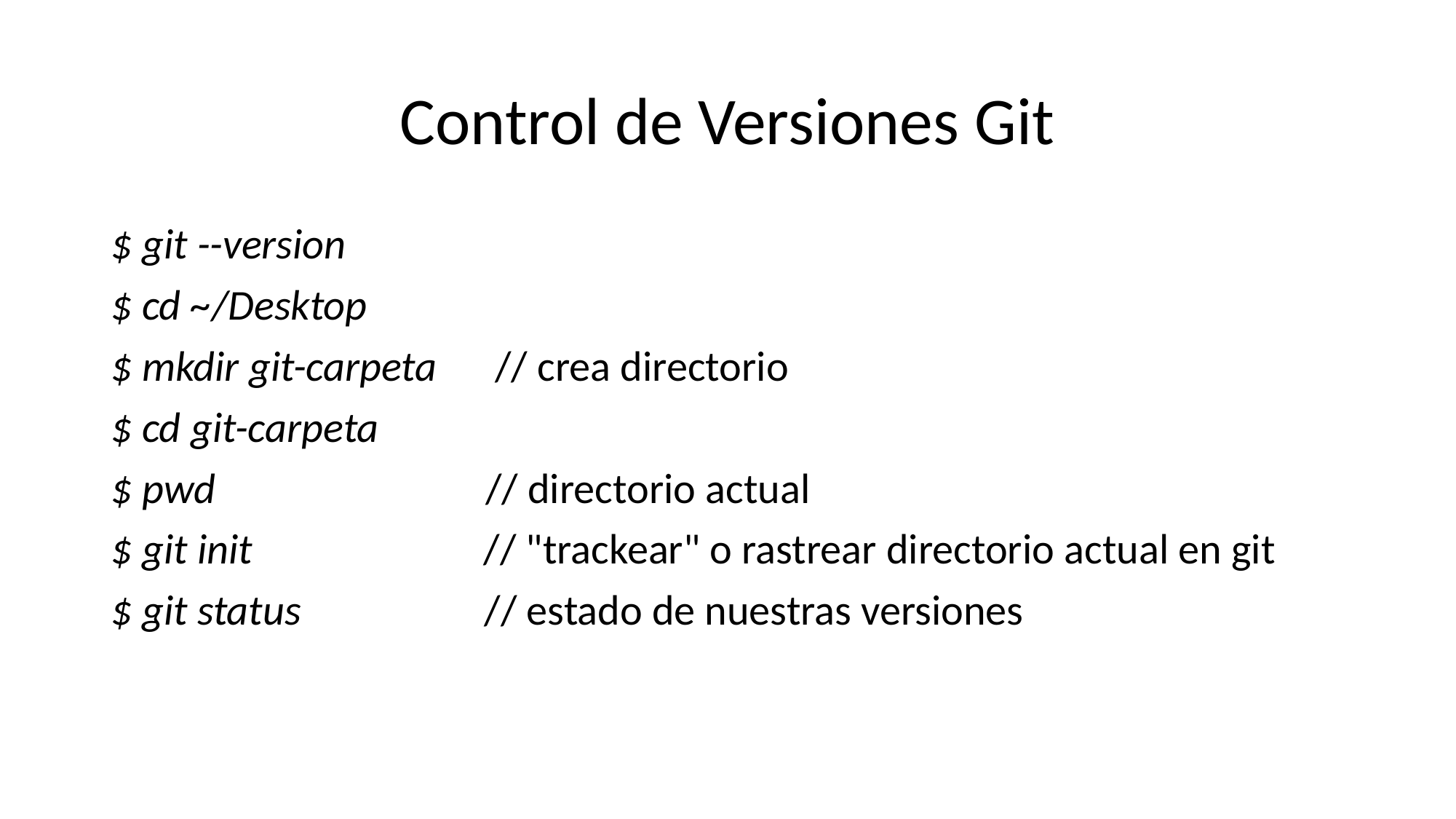

# Control de Versiones Git
$ git --version
$ cd ~/Desktop
$ mkdir git-carpeta      // crea directorio
$ cd git-carpeta
$ pwd                            // directorio actual
$ git init                        // "trackear" o rastrear directorio actual en git
$ git status                   // estado de nuestras versiones